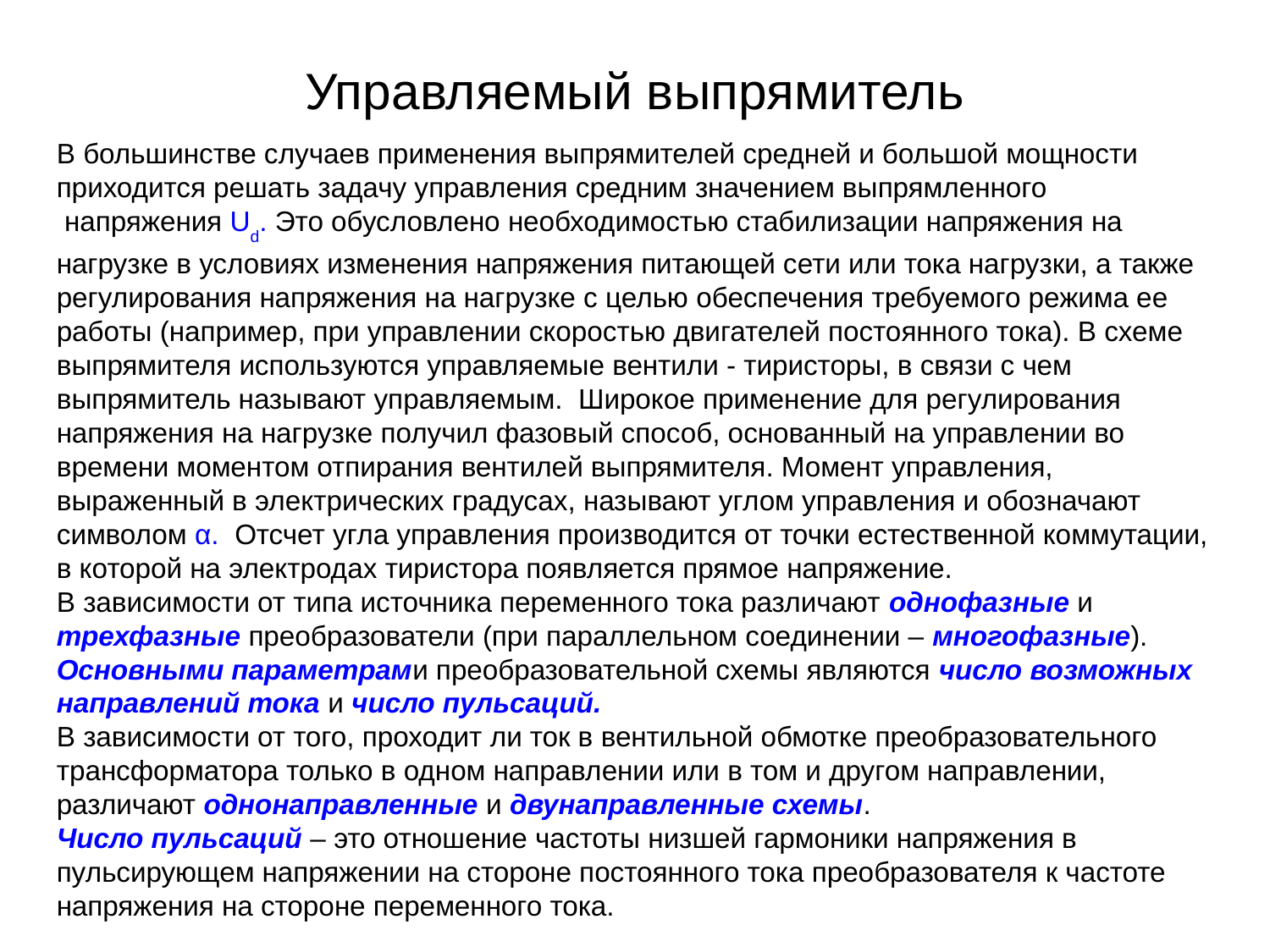

Управляемый выпрямитель
В большинстве случаев применения выпрямителей средней и большой мощности приходится решать задачу управления средним значением выпрямленного
 напряжения Ud. Это обусловлено необходимостью стабилизации напряжения на нагрузке в условиях изменения напряжения питающей сети или тока нагрузки, а также регулирования напряжения на нагрузке с целью обеспечения требуемого режима ее работы (например, при управлении скоростью двигателей постоянного тока). В схеме выпрямителя используются управляемые вентили - тиристоры, в связи с чем выпрямитель называют управляемым.  Широкое применение для регулирования напряжения на нагрузке получил фазовый способ, основанный на управлении во времени моментом отпирания вентилей выпрямителя. Момент управления, выраженный в электрических градусах, называют углом управления и обозначают символом α.  Отсчет угла управления производится от точки естественной коммутации, в которой на электродах тиристора появляется прямое напряжение.
В зависимости от типа источника переменного тока различают однофазные и трехфазные преобразователи (при параллельном соединении – многофазные).
Основными параметрами преобразовательной схемы являются число возможных направлений тока и число пульсаций.
В зависимости от того, проходит ли ток в вентильной обмотке преобразовательного трансформатора только в одном направлении или в том и другом направлении, различают однонаправленные и двунаправленные схемы.
Число пульсаций – это отношение частоты низшей гармоники напряжения в пульсирующем напряжении на стороне постоянного тока преобразователя к частоте напряжения на стороне переменного тока.